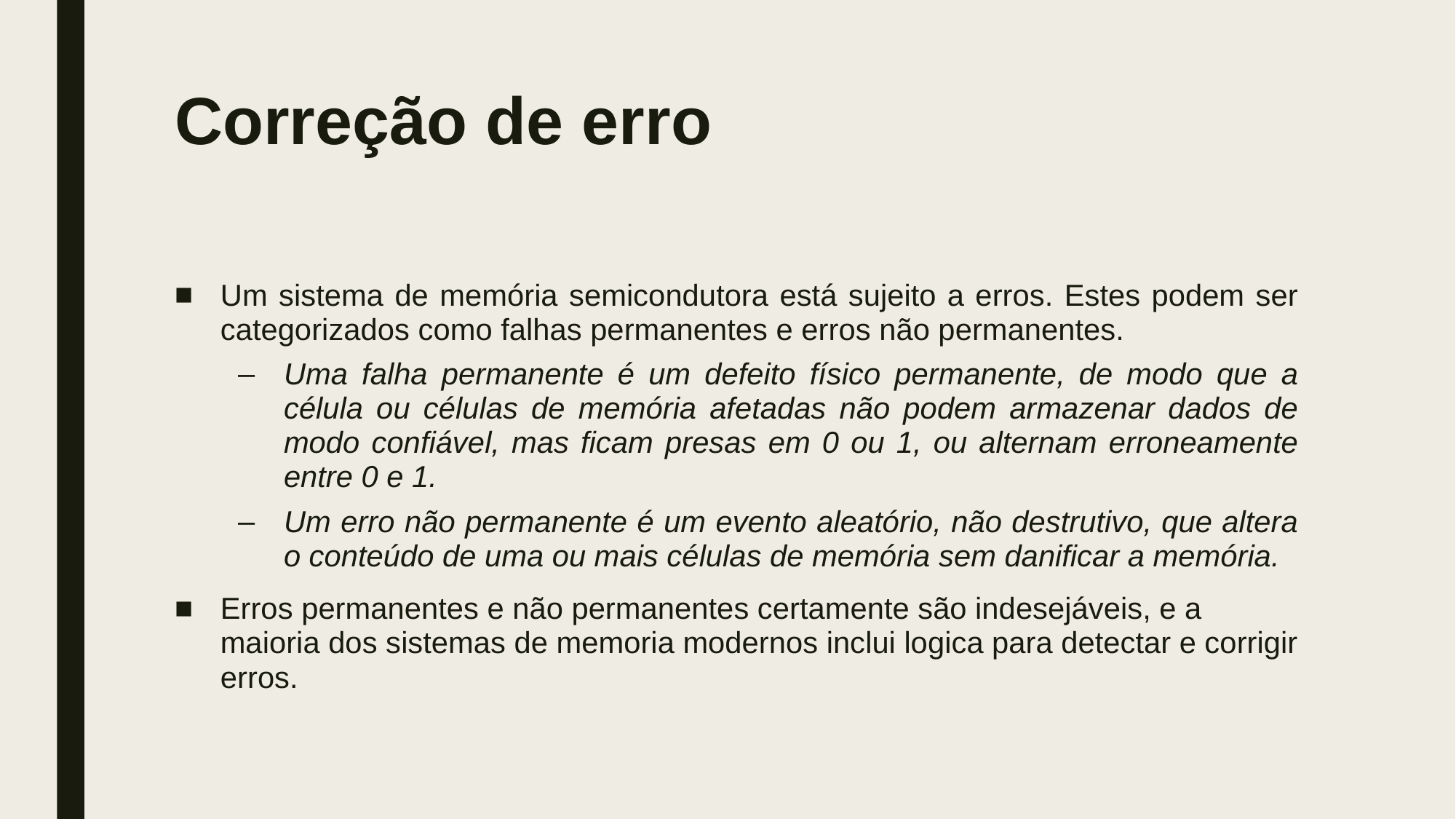

# Correção de erro
Um sistema de memória semicondutora está sujeito a erros. Estes podem ser categorizados como falhas permanentes e erros não permanentes.
Uma falha permanente é um defeito físico permanente, de modo que a célula ou células de memória afetadas não podem armazenar dados de modo confiável, mas ficam presas em 0 ou 1, ou alternam erroneamente entre 0 e 1.
Um erro não permanente é um evento aleatório, não destrutivo, que altera o conteúdo de uma ou mais células de memória sem danificar a memória.
Erros permanentes e não permanentes certamente são indesejáveis, e a maioria dos sistemas de memoria modernos inclui logica para detectar e corrigir erros.